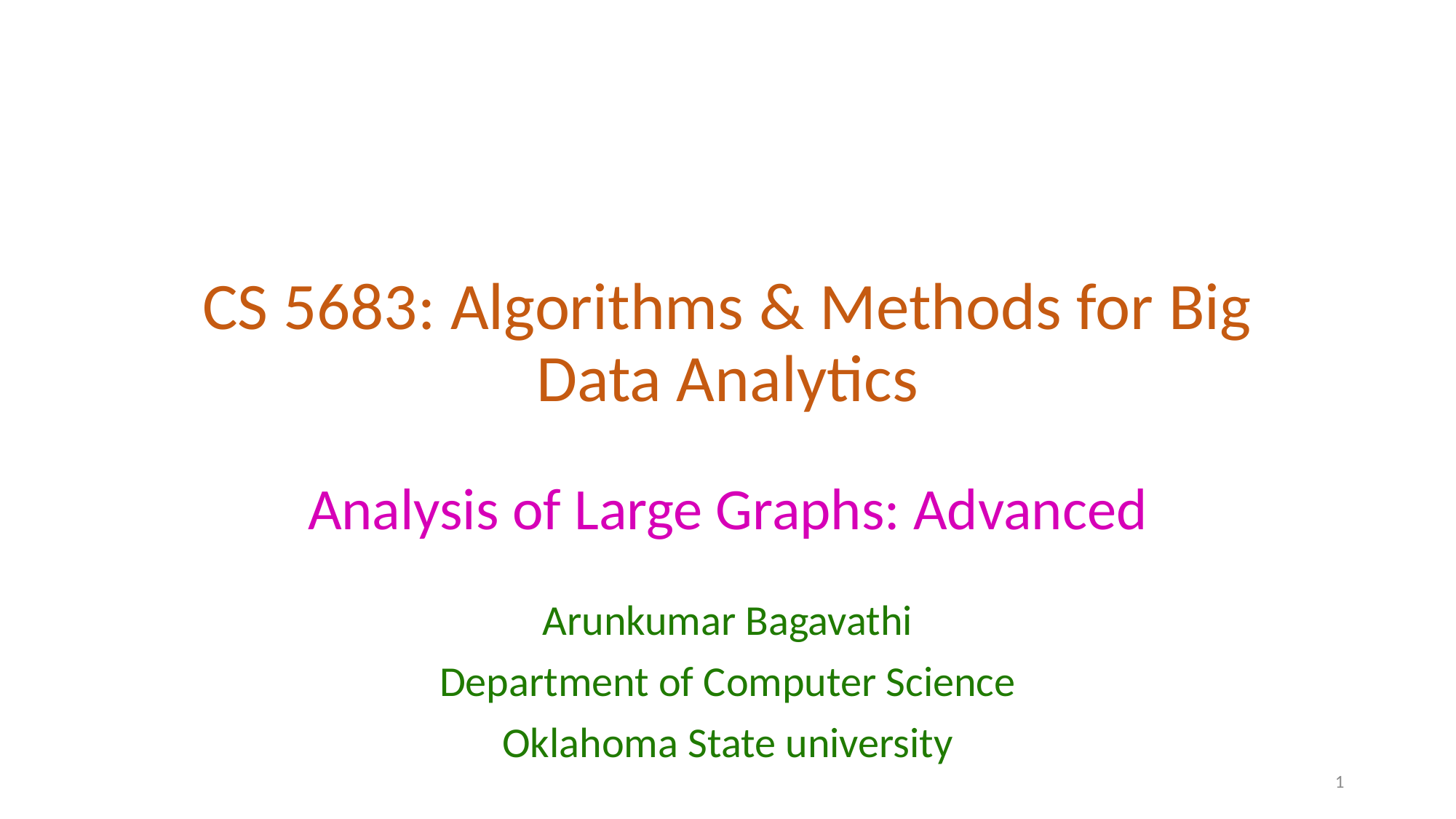

# CS 5683: Algorithms & Methods for Big Data Analytics Analysis of Large Graphs: Advanced
Arunkumar Bagavathi
Department of Computer Science
Oklahoma State university
1